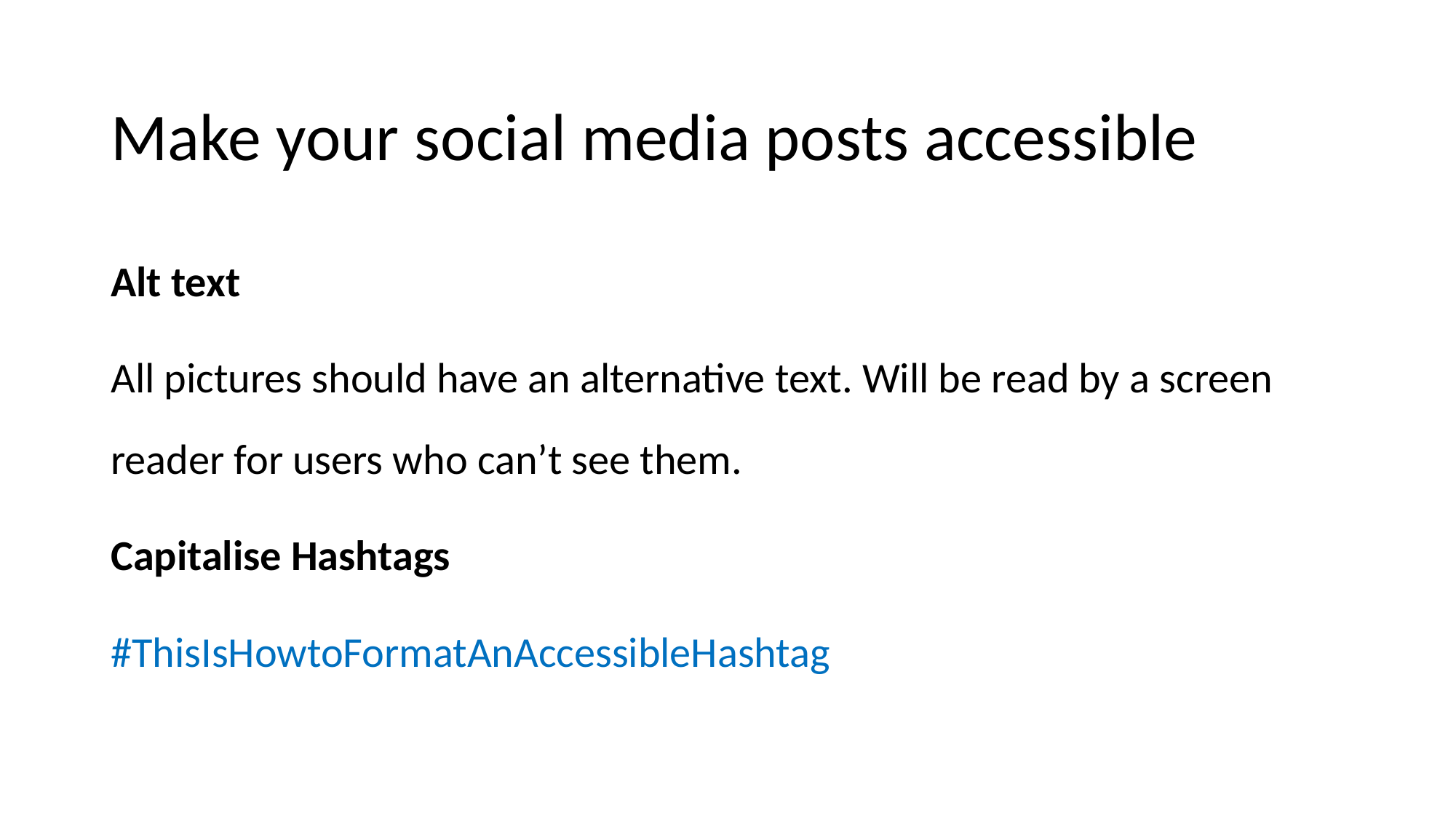

Make your social media posts accessible
Alt text
All pictures should have an alternative text. Will be read by a screen reader for users who can’t see them.
Capitalise Hashtags
#ThisIsHowtoFormatAnAccessibleHashtag